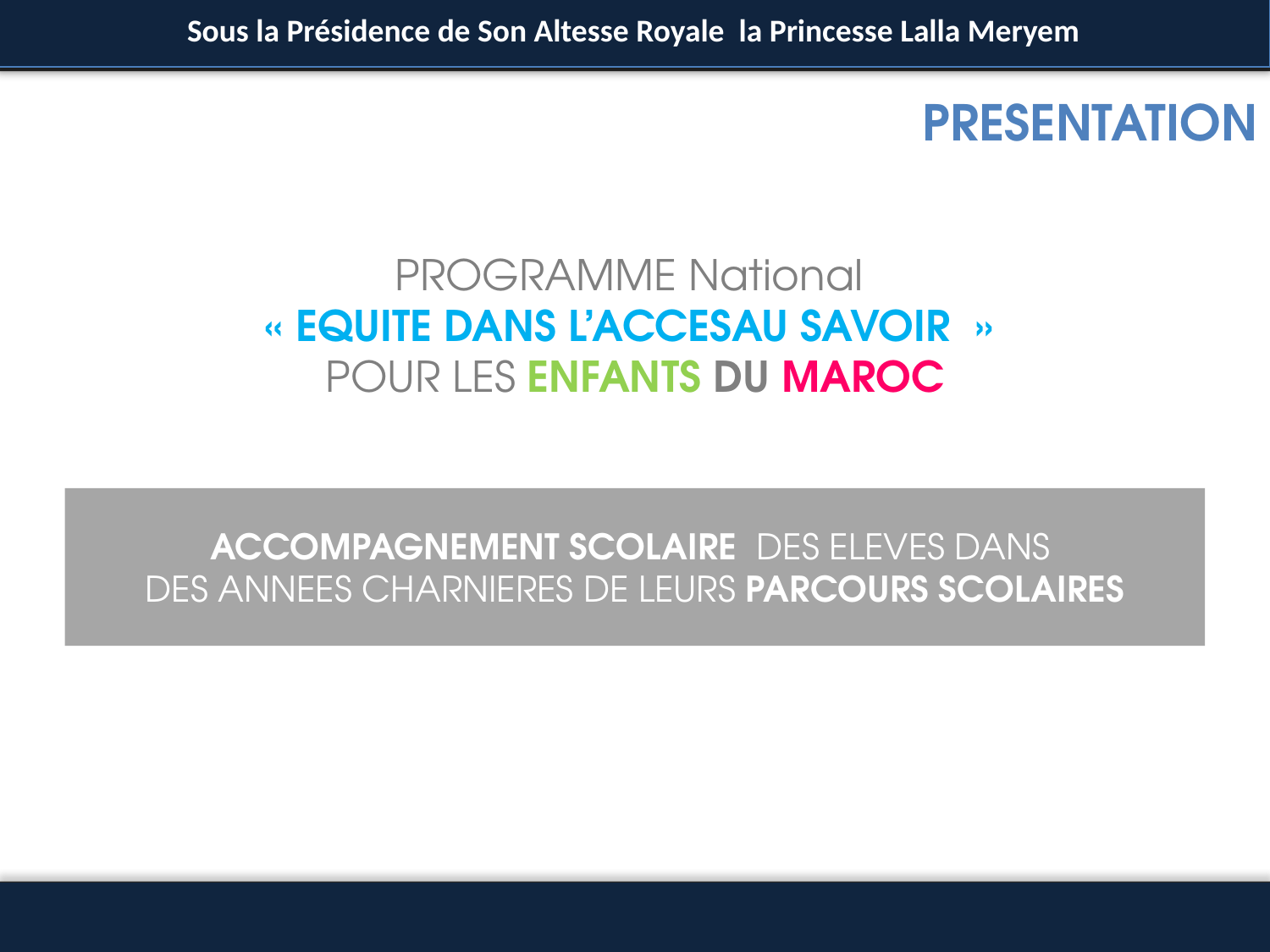

Sous la Présidence de Son Altesse Royale  la Princesse Lalla Meryem

PRESENTATION
PROGRAMME National
« EQUITE DANS L’ACCESAU SAVOIR  »
POUR LES ENFANTS DU MAROC
ACCOMPAGNEMENT SCOLAIRE  DES ELEVES DANS
DES ANNEES CHARNIERES DE LEURS PARCOURS SCOLAIRES